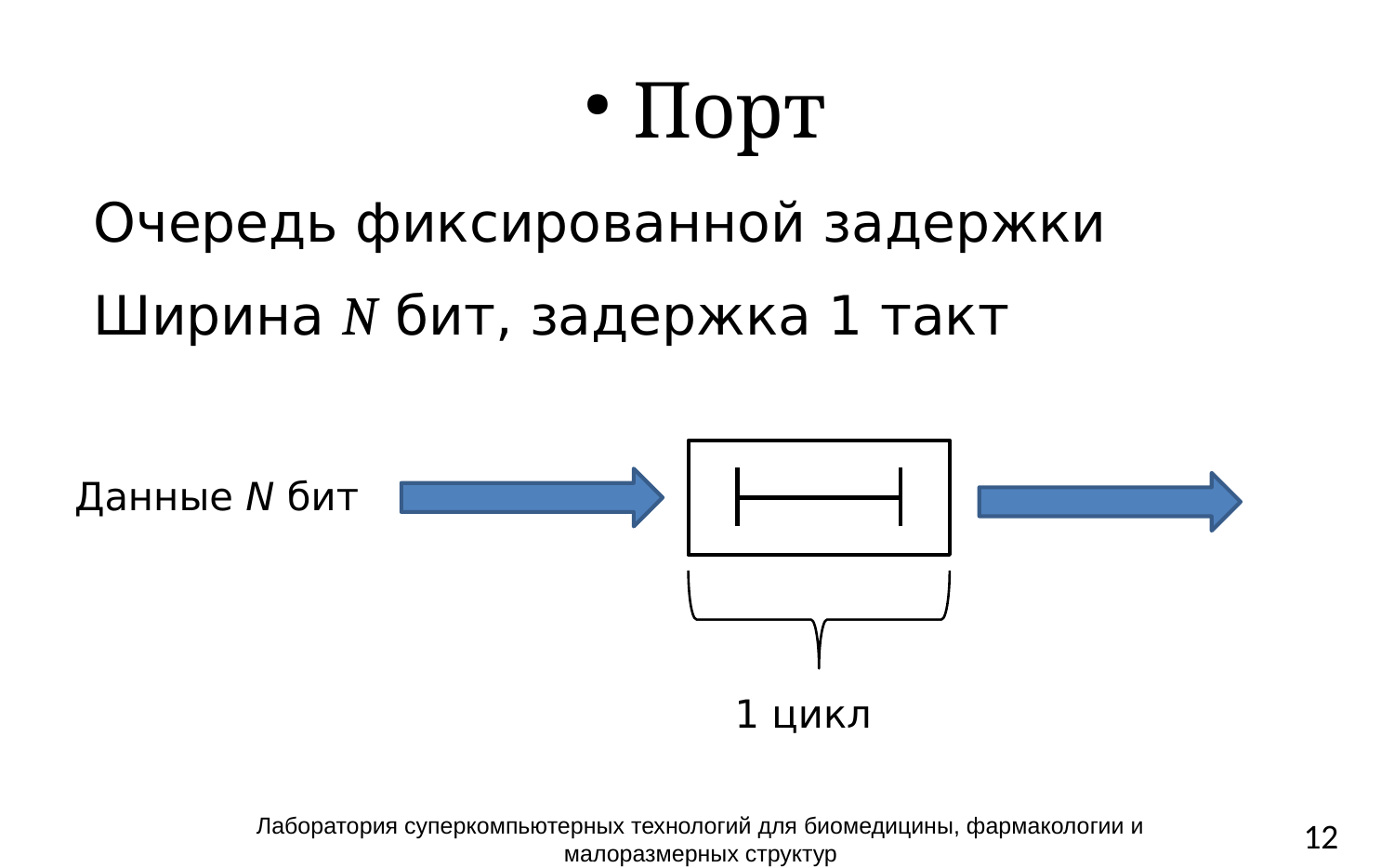

Порт
Очередь фиксированной задержки
Ширина N бит, задержка 1 такт

Данные N бит

1 цикл
Лаборатория суперкомпьютерных технологий для биомедицины, фармакологии и малоразмерных структур
12